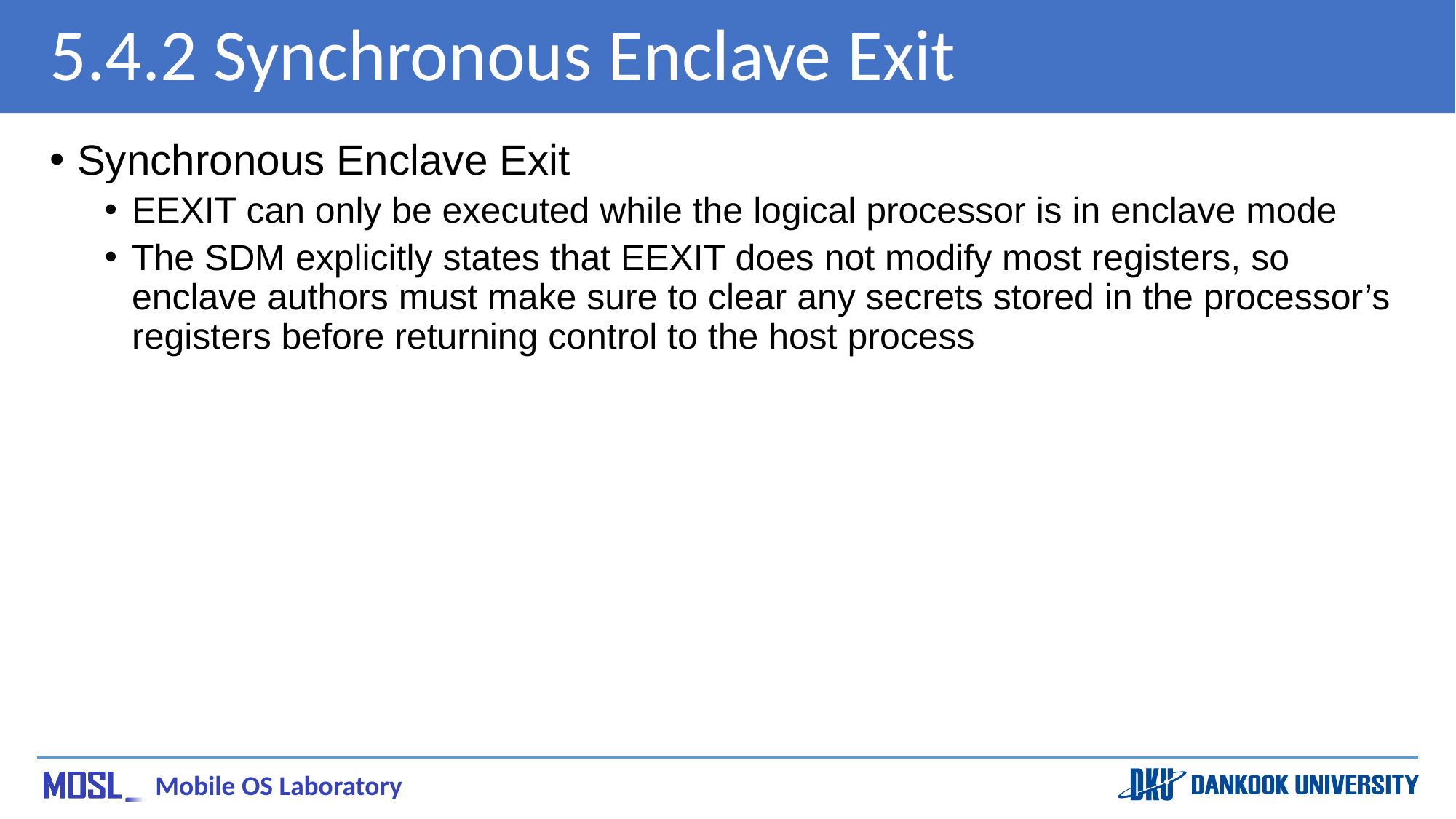

# 5.4.2 Synchronous Enclave Exit
Synchronous Enclave Exit
EEXIT can only be executed while the logical processor is in enclave mode
The SDM explicitly states that EEXIT does not modify most registers, so enclave authors must make sure to clear any secrets stored in the processor’s registers before returning control to the host process